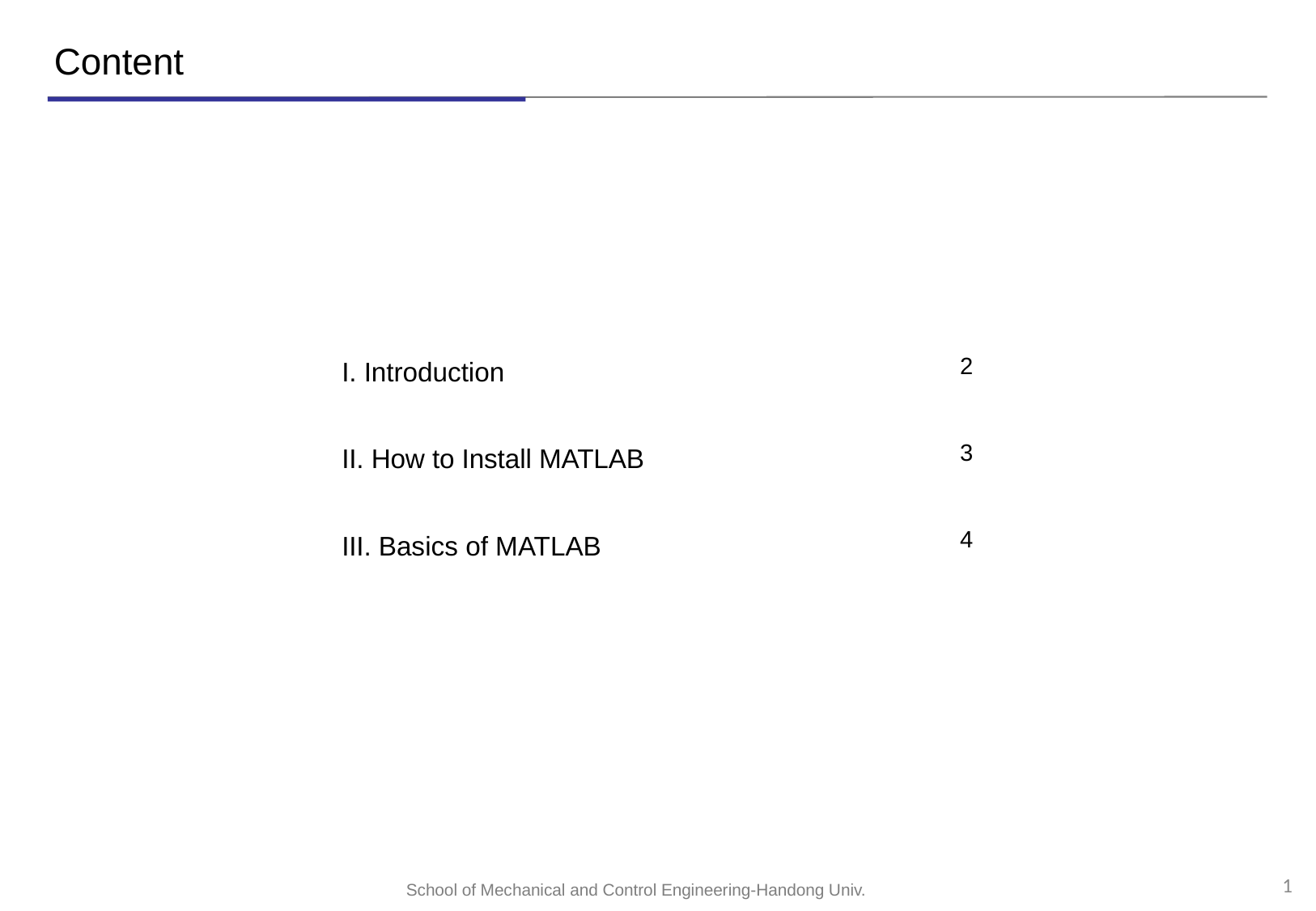

Content
2
I. Introduction
3
II. How to Install MATLAB
4
III. Basics of MATLAB
1
School of Mechanical and Control Engineering-Handong Univ.